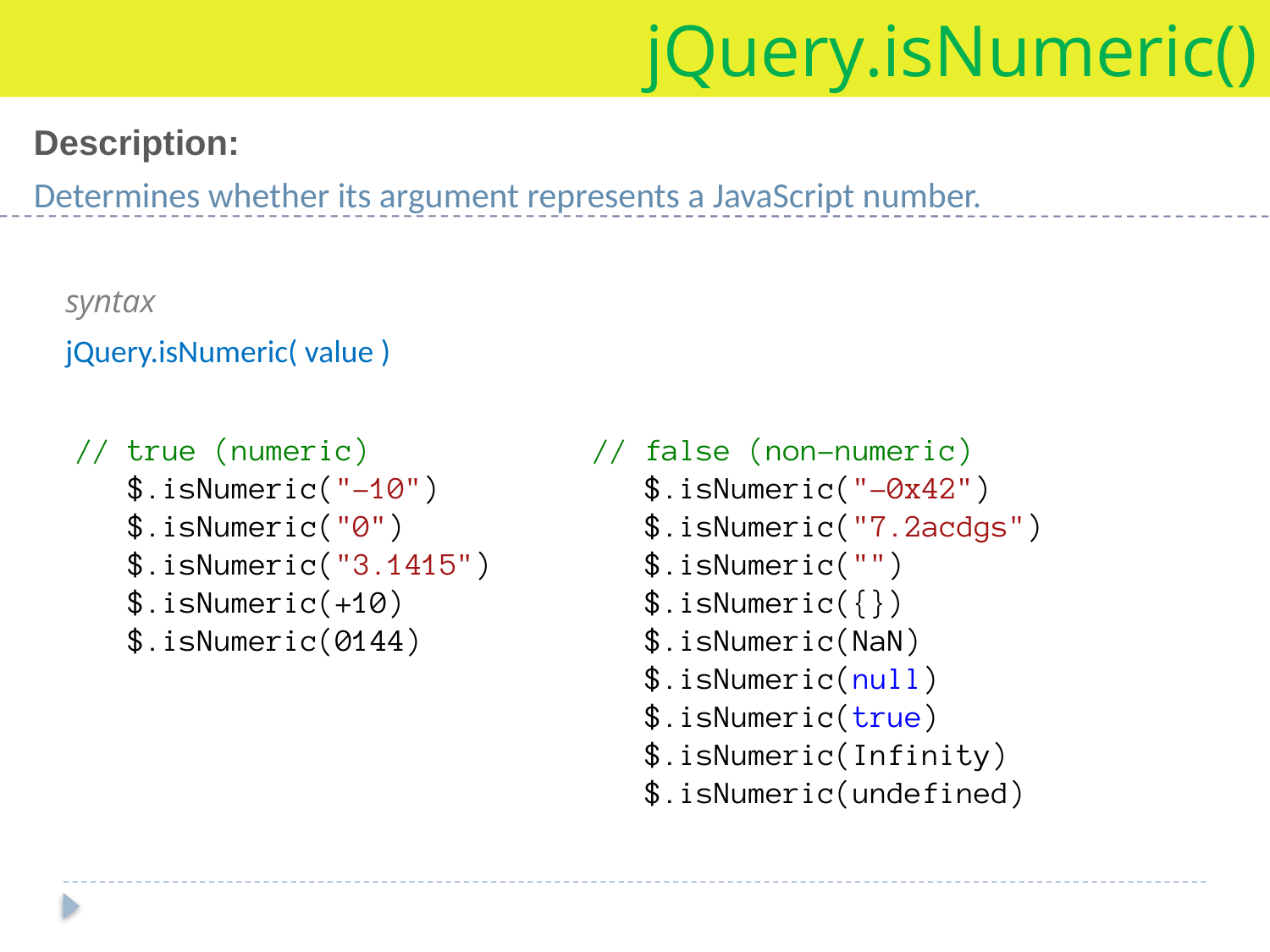

jQuery.isNumeric()
Description:
Determines whether its argument represents a JavaScript number.
syntax
jQuery.isNumeric( value )
// true (numeric)
   $.isNumeric("-10")
   $.isNumeric("0")
   $.isNumeric("3.1415")
   $.isNumeric(+10)
   $.isNumeric(0144)
// false (non-numeric)
   $.isNumeric("-0x42")
   $.isNumeric("7.2acdgs")
   $.isNumeric("")
   $.isNumeric({})
   $.isNumeric(NaN)
   $.isNumeric(null)
   $.isNumeric(true)
   $.isNumeric(Infinity)
   $.isNumeric(undefined)